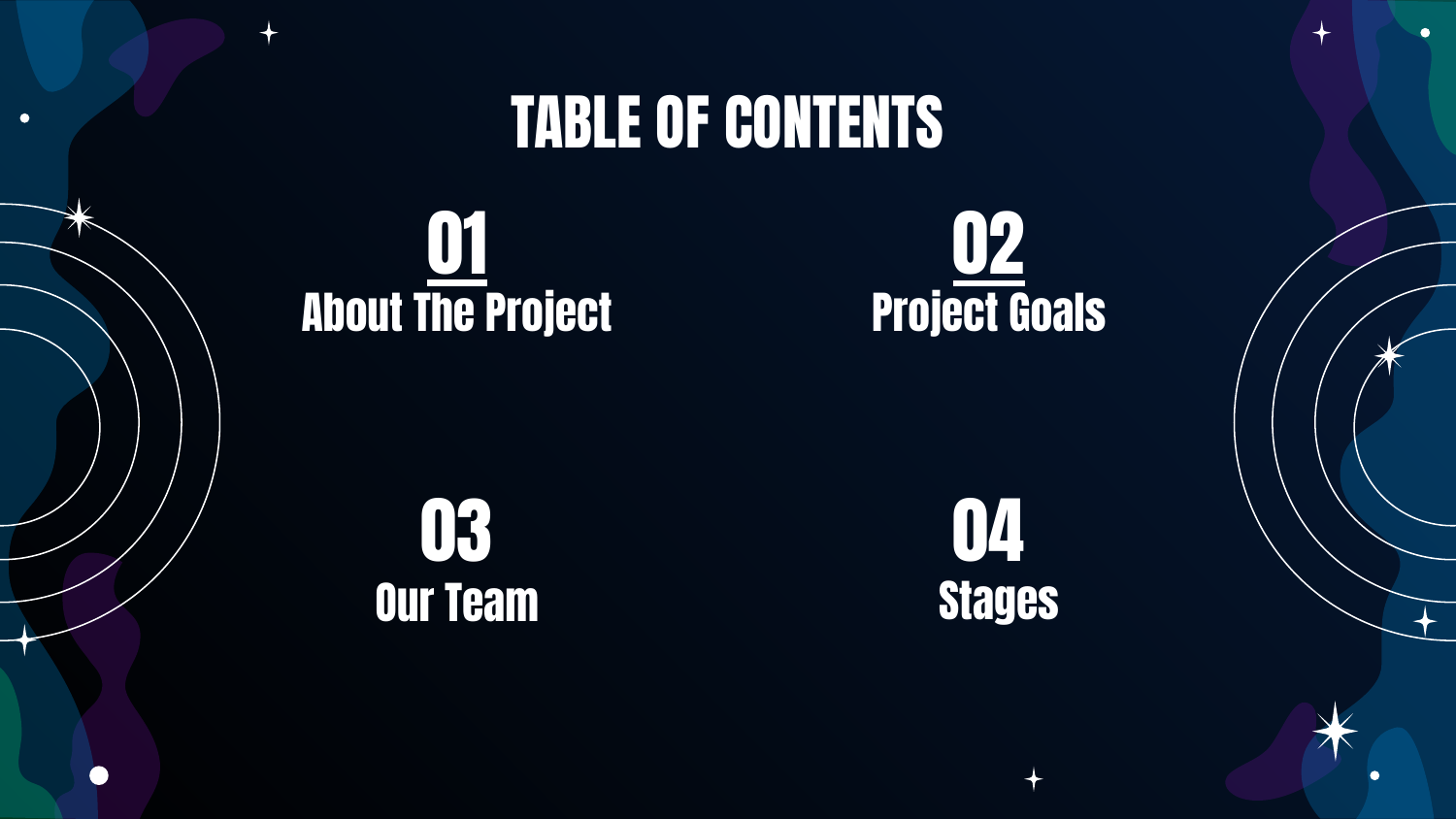

# TABLE OF CONTENTS
01
02
About The Project
Project Goals
03
04
Stages
Our Team